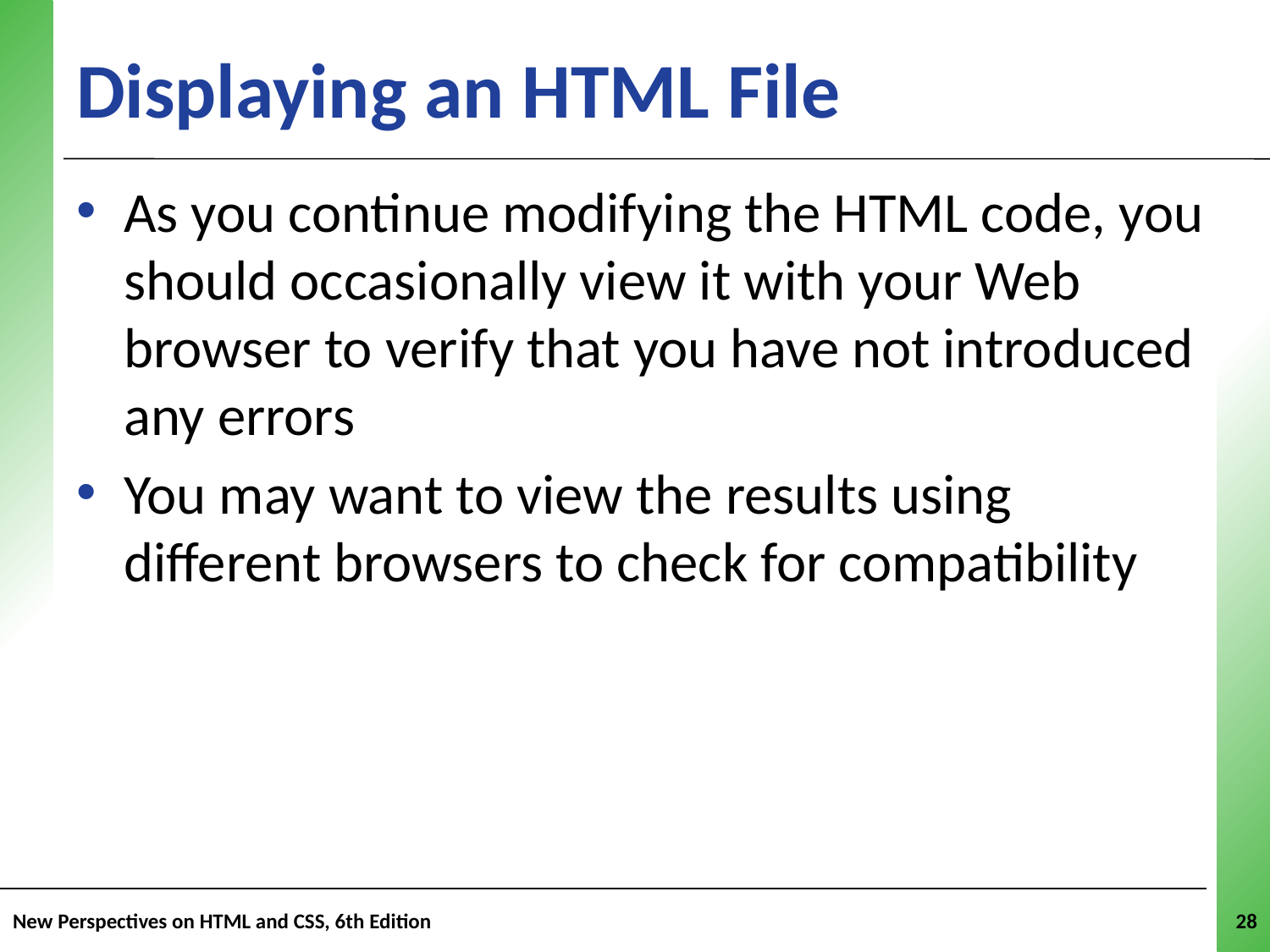

# Displaying an HTML File
As you continue modifying the HTML code, you should occasionally view it with your Web browser to verify that you have not introduced any errors
You may want to view the results using different browsers to check for compatibility
New Perspectives on HTML and CSS, 6th Edition
28